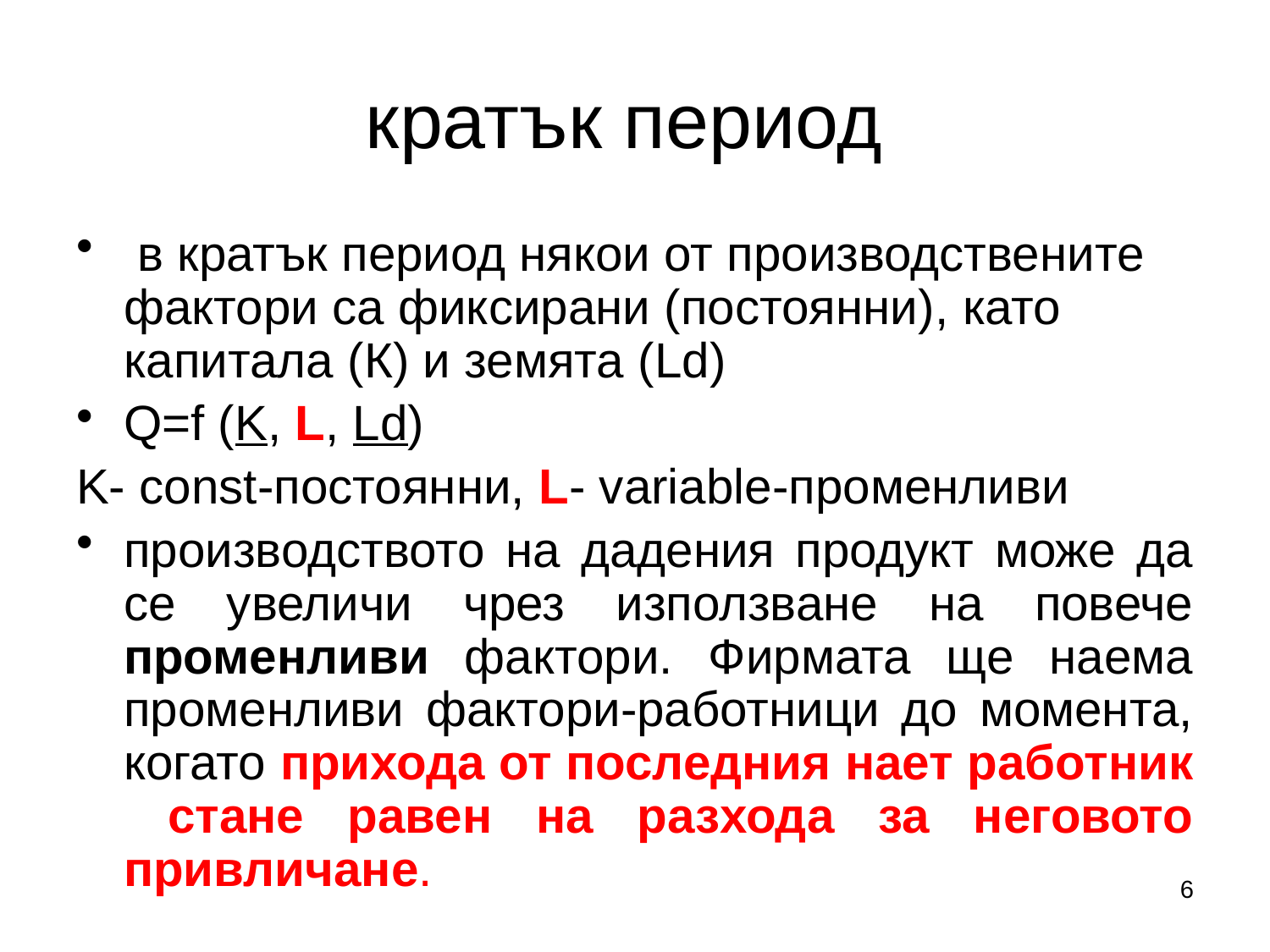

# кратък период
 в кратък период някои от производствените фактори са фиксирани (постоянни), като капитала (К) и земята (Ld)
Q=f (K, L, Ld)
K- const-постоянни, L- variable-променливи
производството на дадения продукт може да се увеличи чрез използване на повече променливи фактори. Фирмата ще наема променливи фактори-работници до момента, когато прихода от последния нает работник  стане равен на разхода за неговото привличане.
6